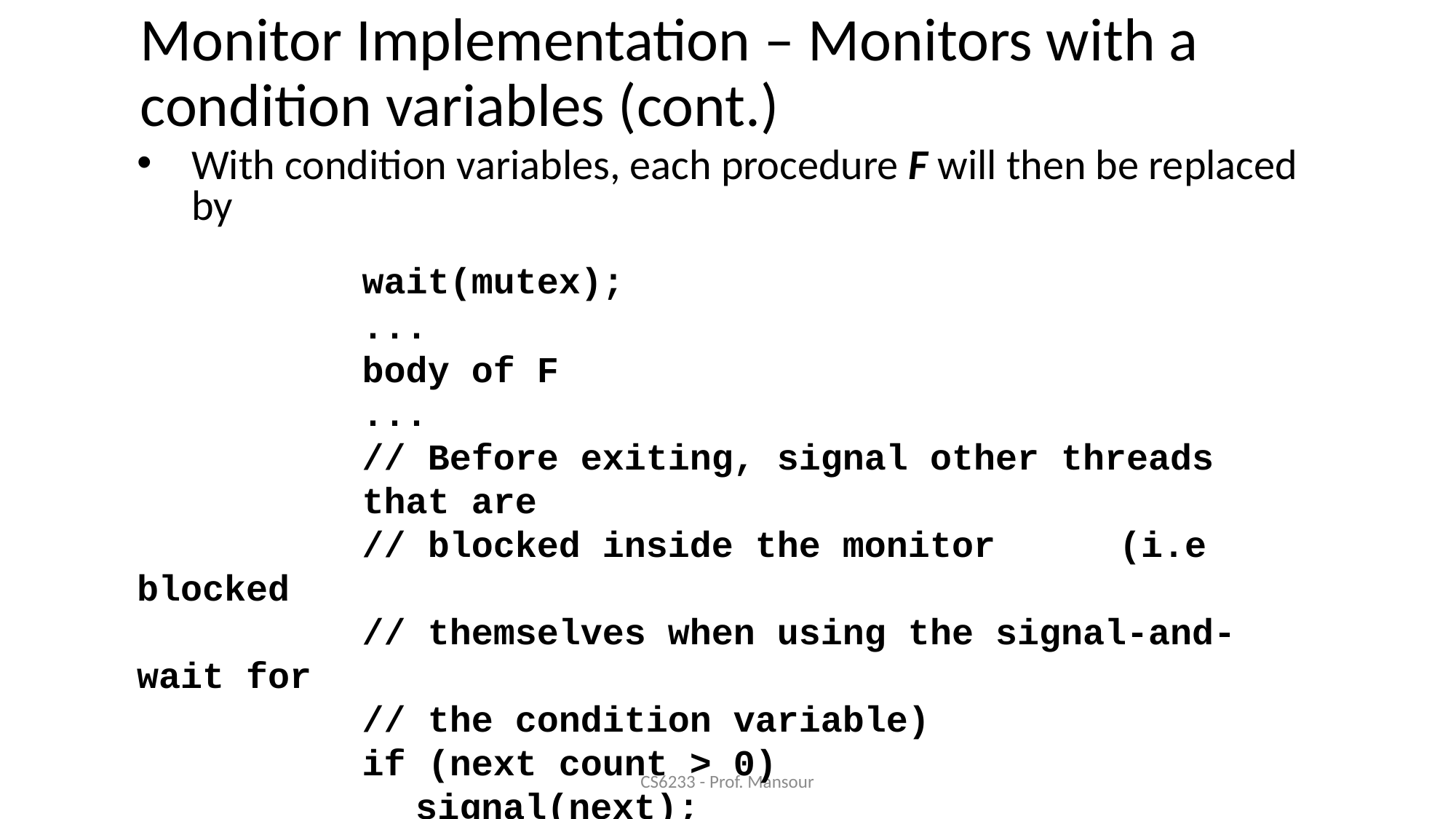

# Monitor Implementation – Monitors with a condition variables (cont.)
With condition variables, each procedure F will then be replaced by

	wait(mutex);
	...
	body of F
	...
	// Before exiting, signal other threads 	that are
	// blocked inside the monitor 	(i.e blocked
	// themselves when using the signal-and-wait for
	// the condition variable)
	if (next count > 0)
		signal(next);
	else
		signal(mutex);
CS6233 - Prof. Mansour